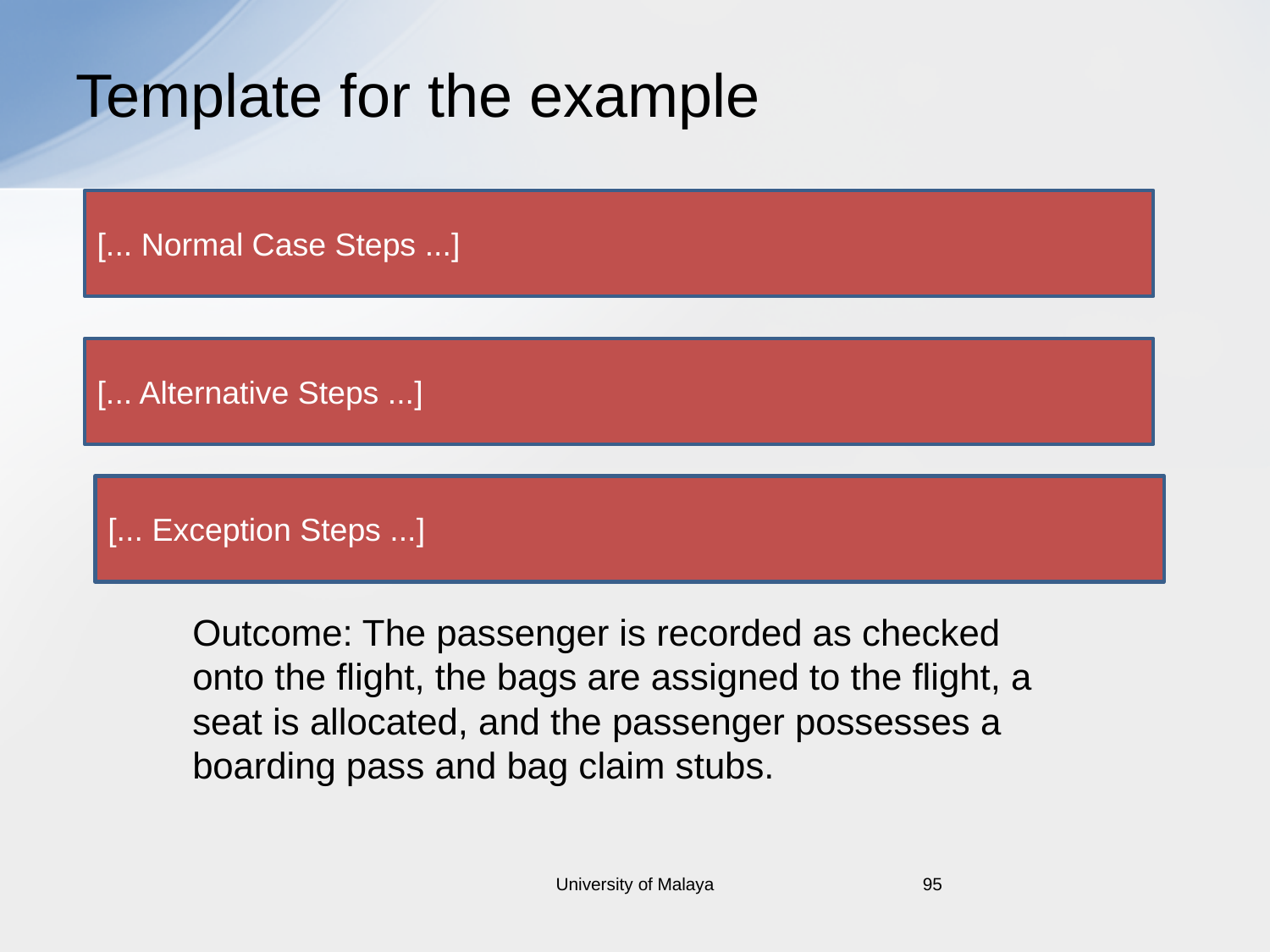

# Template for the example
[... Normal Case Steps ...]
[... Alternative Steps ...]
[... Exception Steps ...]
Outcome: The passenger is recorded as checked
onto the flight, the bags are assigned to the flight, a
seat is allocated, and the passenger possesses a
boarding pass and bag claim stubs.

University of Malaya
95